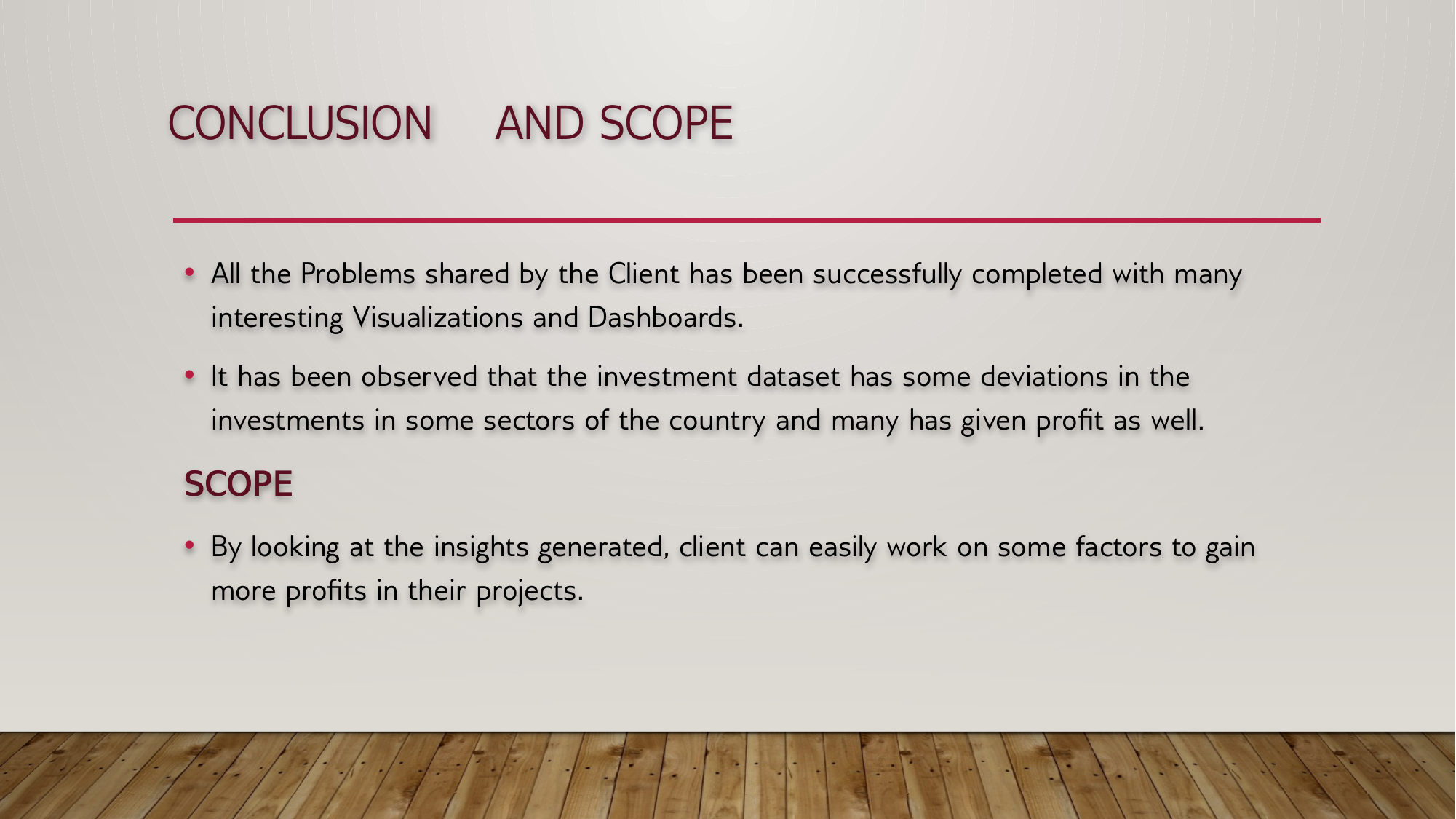

# Conclusion	and SCope
All the Problems shared by the Client has been successfully completed with many interesting Visualizations and Dashboards.
It has been observed that the investment dataset has some deviations in the investments in some sectors of the country and many has given profit as well.
SCOPE
By looking at the insights generated, client can easily work on some factors to gain more profits in their projects.